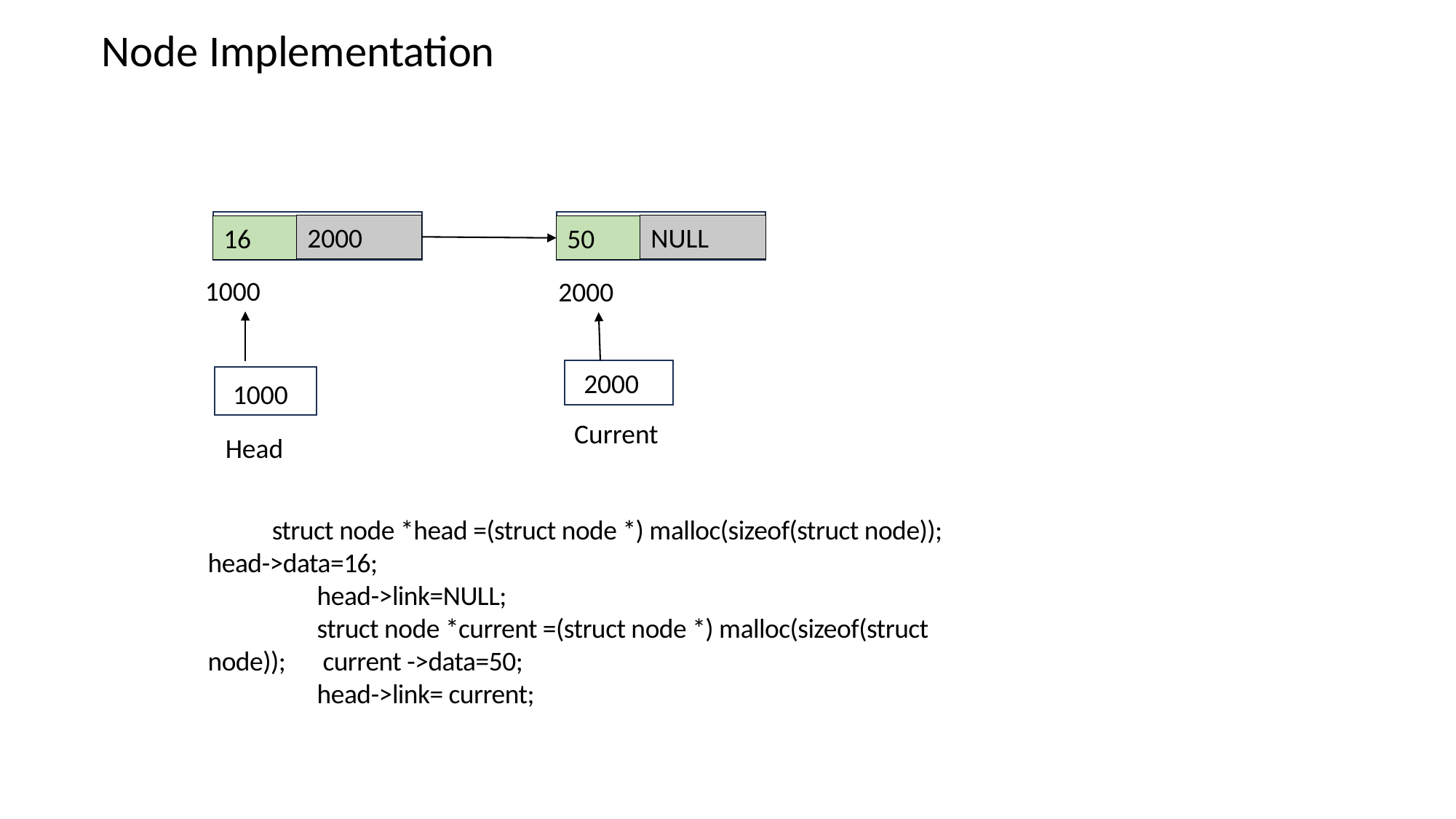

# Node Implementation

2000
NULL
16
50
1000
2000

2000
he
1000
Current
Head
           struct node *head =(struct node *) malloc(sizeof(struct node)); 	head->data=16;
	head->link=NULL;
	struct node *current =(struct node *) malloc(sizeof(struct node)); 	 current ->data=50;
	head->link= current;